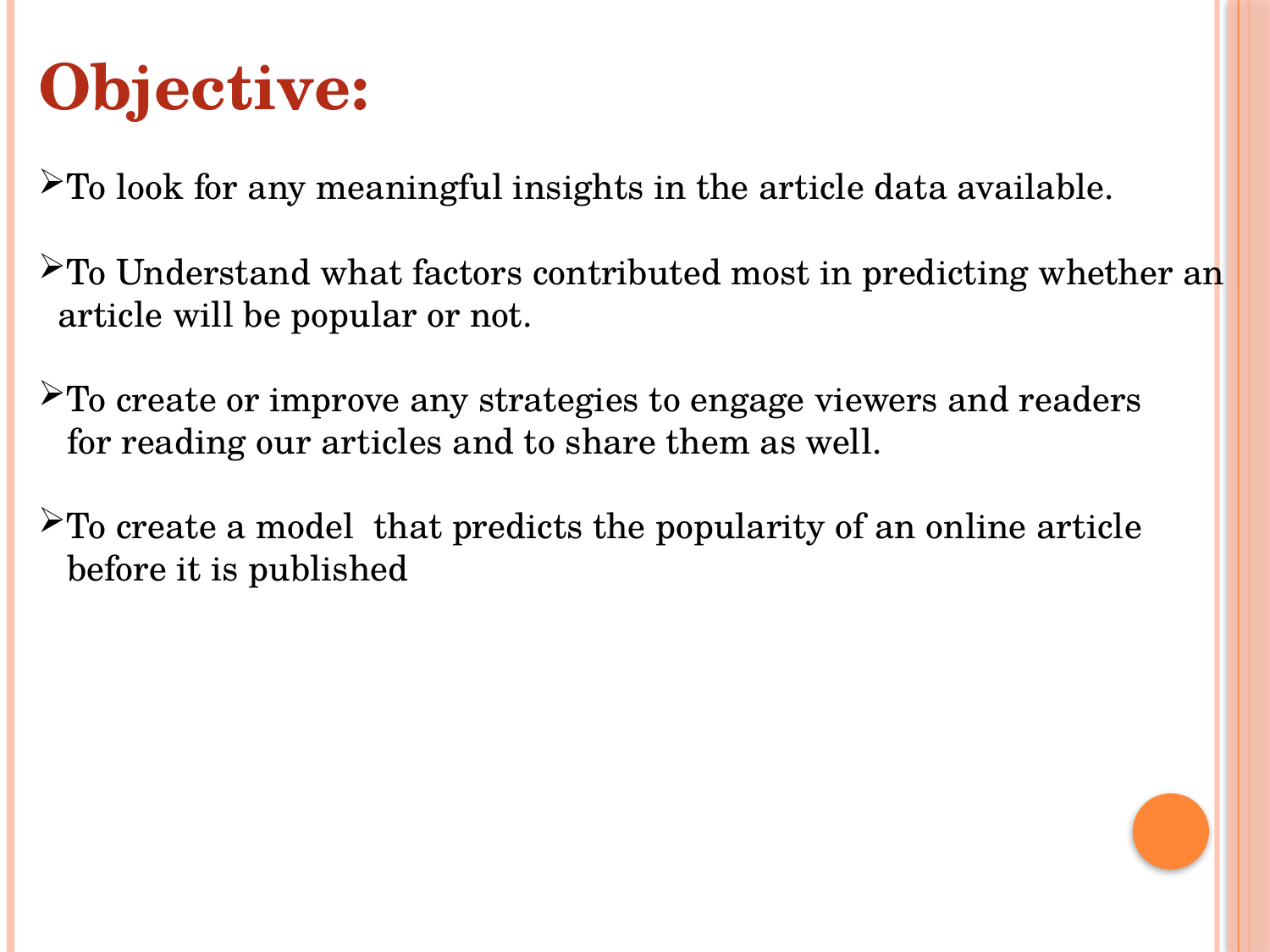

Objective:

To look for any meaningful insights in the article data available.

To Understand what factors contributed most in predicting whether an
  article will be popular or not.

To create or improve any strategies to engage viewers and readers
   for reading our articles and to share them as well.

To create a model  that predicts the popularity of an online article
   before it is published